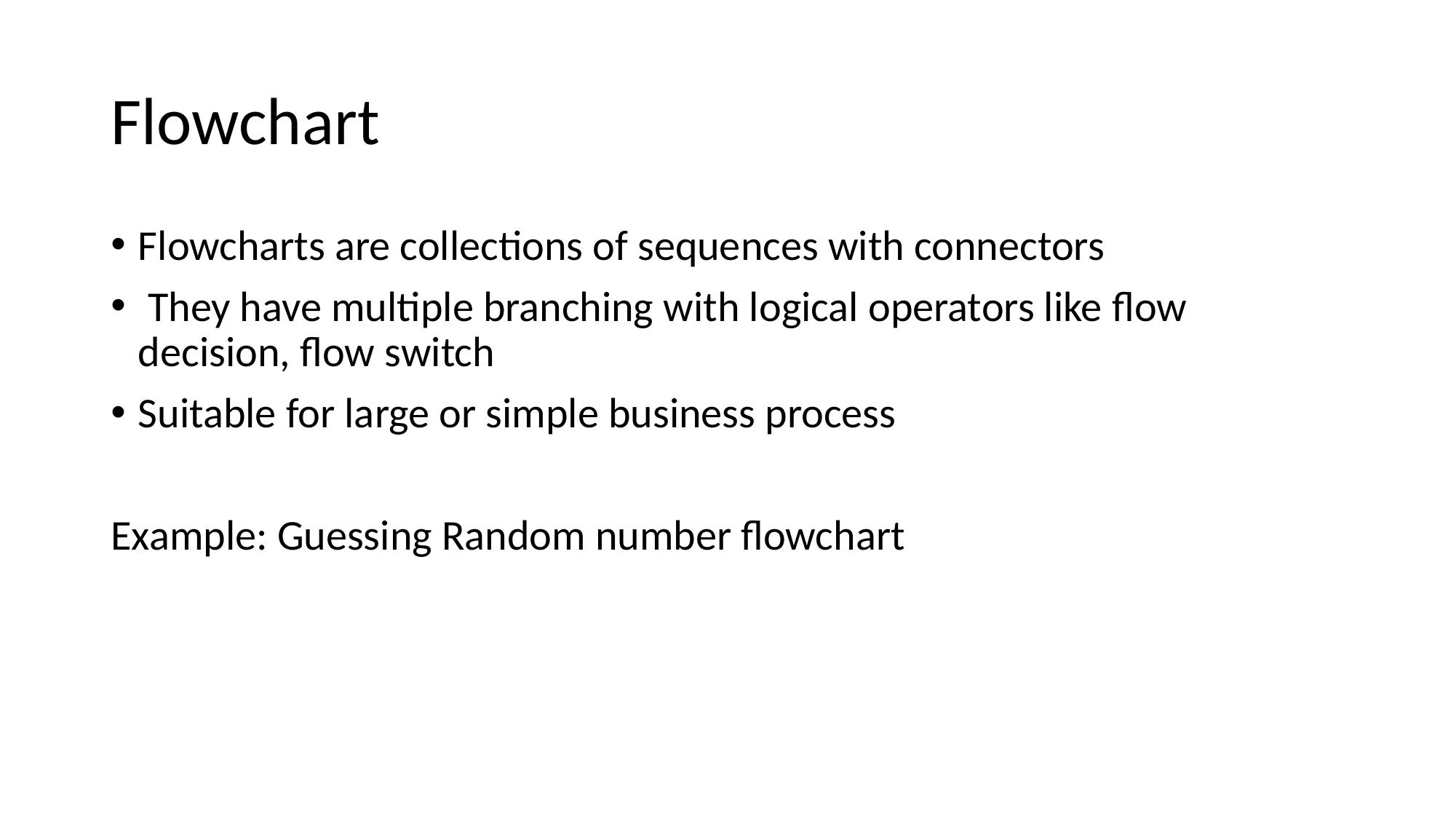

# Flowchart
Flowcharts are collections of sequences with connectors
 They have multiple branching with logical operators like flow decision, flow switch
Suitable for large or simple business process

Example: Guessing Random number flowchart